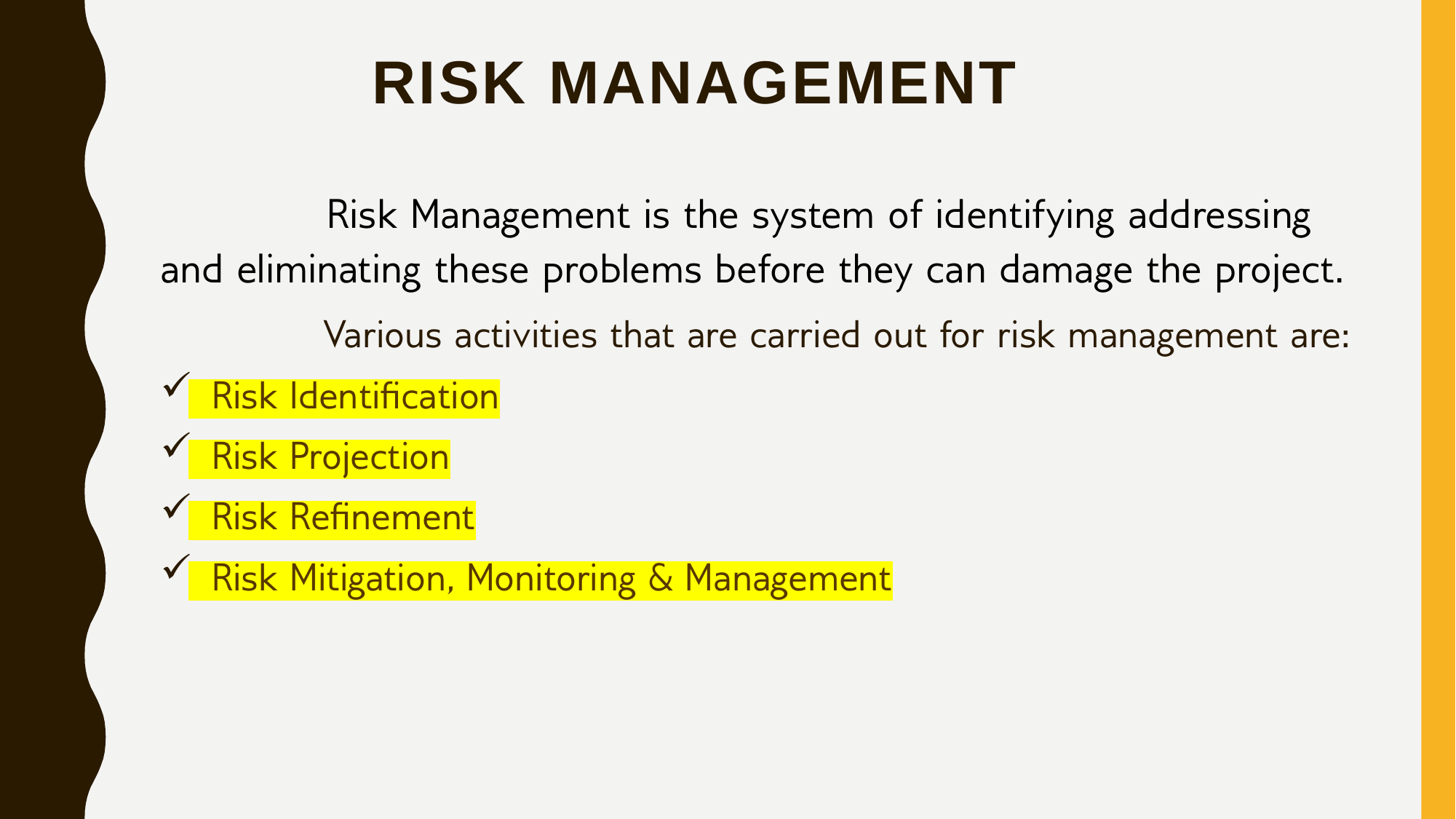

# RISK MANAGEMEnT
                 Risk Management is the system of identifying addressing and eliminating these problems before they can damage the project.
             Various activities that are carried out for risk management are:
  Risk Identification
  Risk Projection
  Risk Refinement
  Risk Mitigation, Monitoring & Management